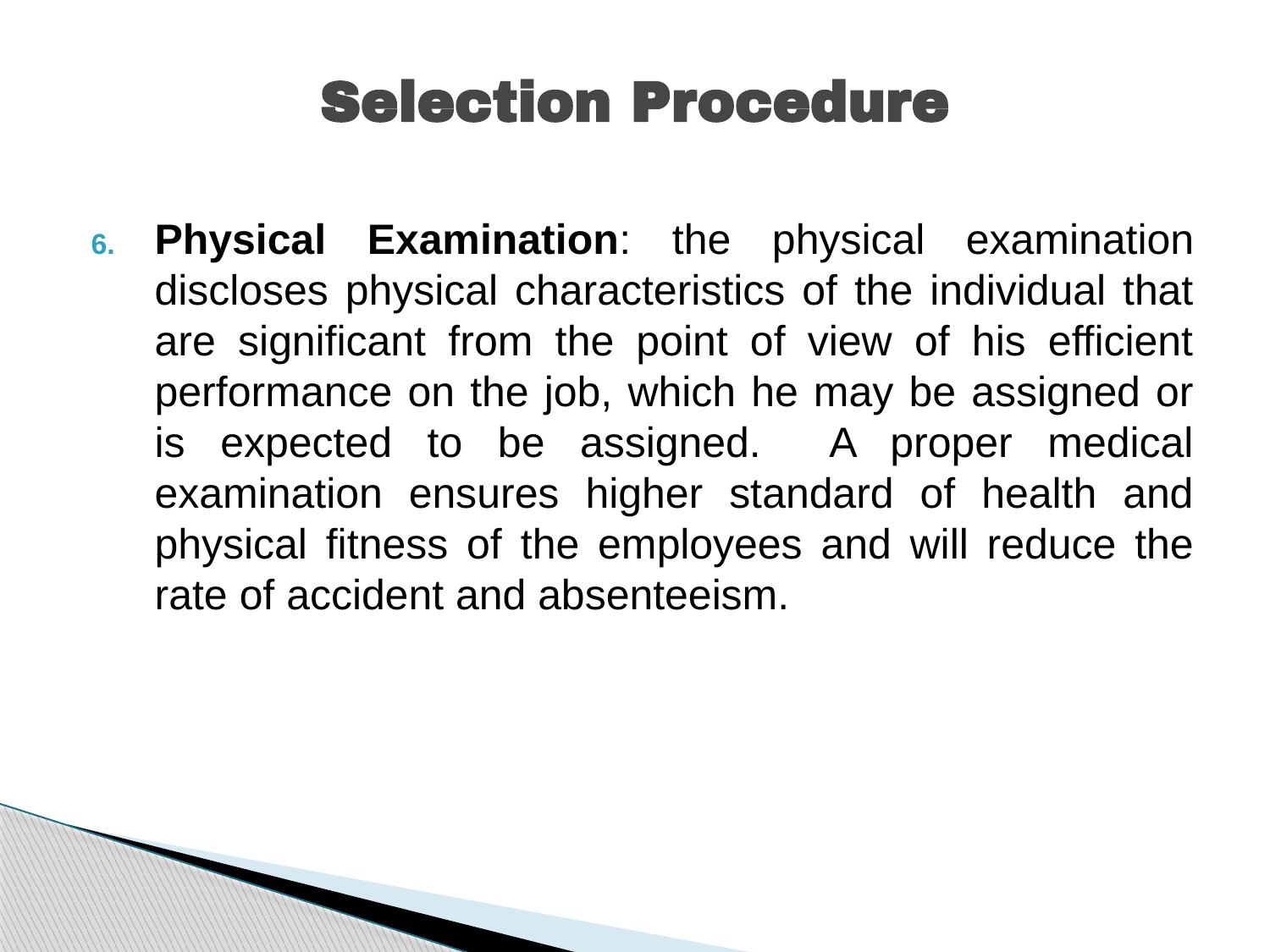

# Selection Procedure
Physical Examination: the physical examination discloses physical characteristics of the individual that are significant from the point of view of his efficient performance on the job, which he may be assigned or is expected to be assigned.  A proper medical examination ensures higher standard of health and physical fitness of the employees and will reduce the rate of accident and absenteeism.